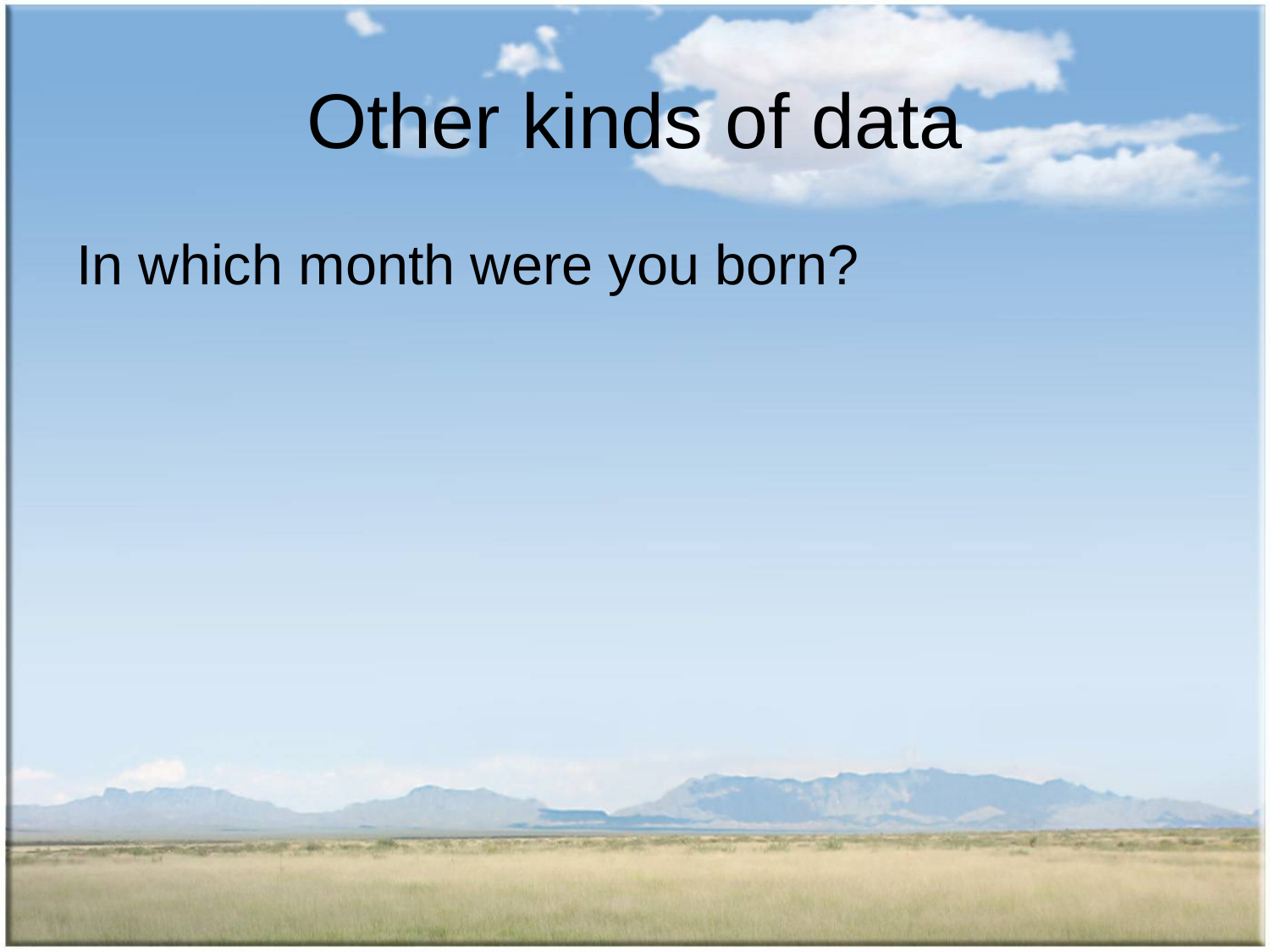

# Other kinds of data
In which month were you born?